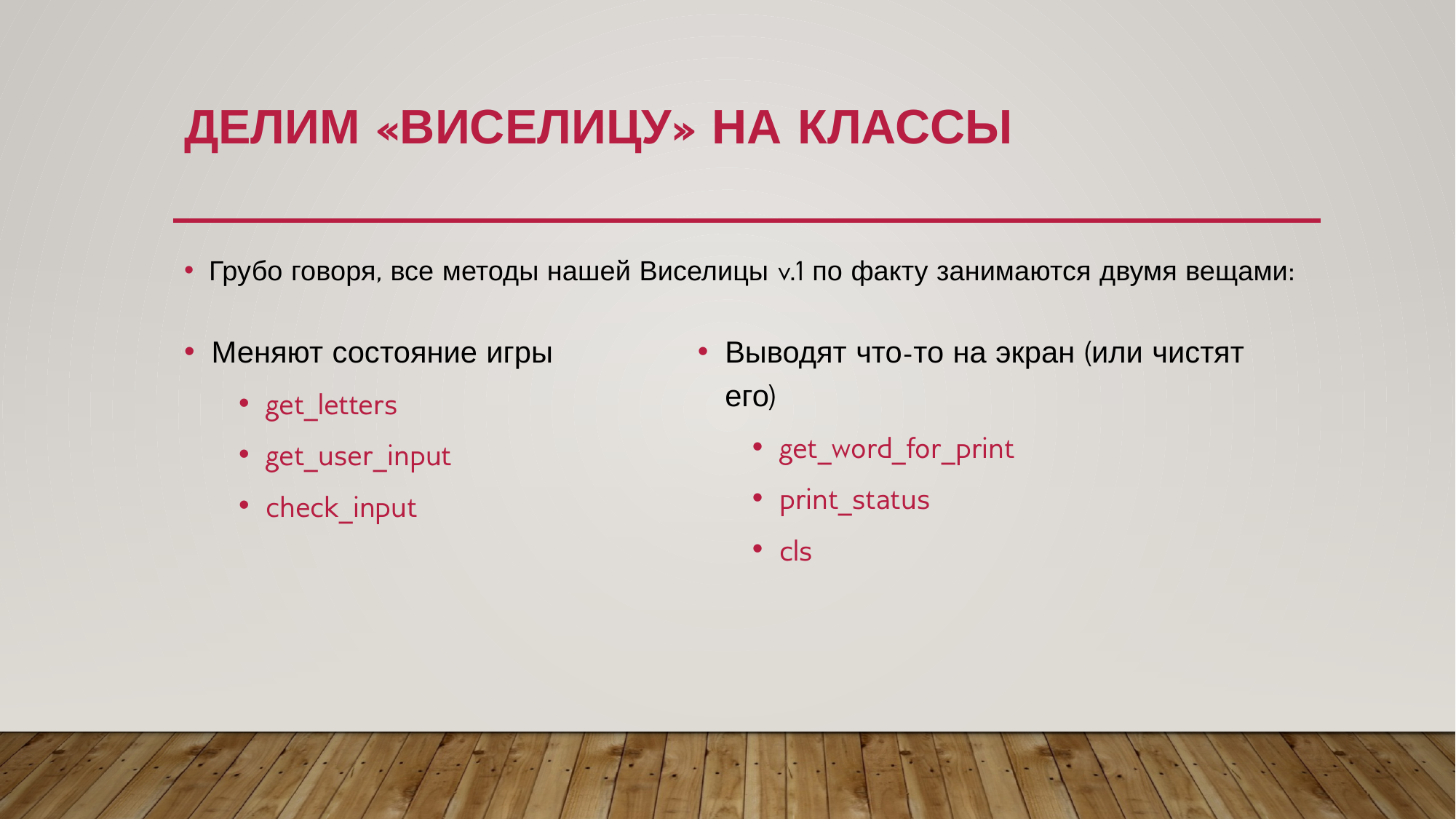

# Делим «Виселицу» на классы
Грубо говоря, все методы нашей Виселицы v.1 по факту занимаются двумя вещами:
Меняют состояние игры
get_letters
get_user_input
check_input
Выводят что-то на экран (или чистят его)
get_word_for_print
print_status
cls